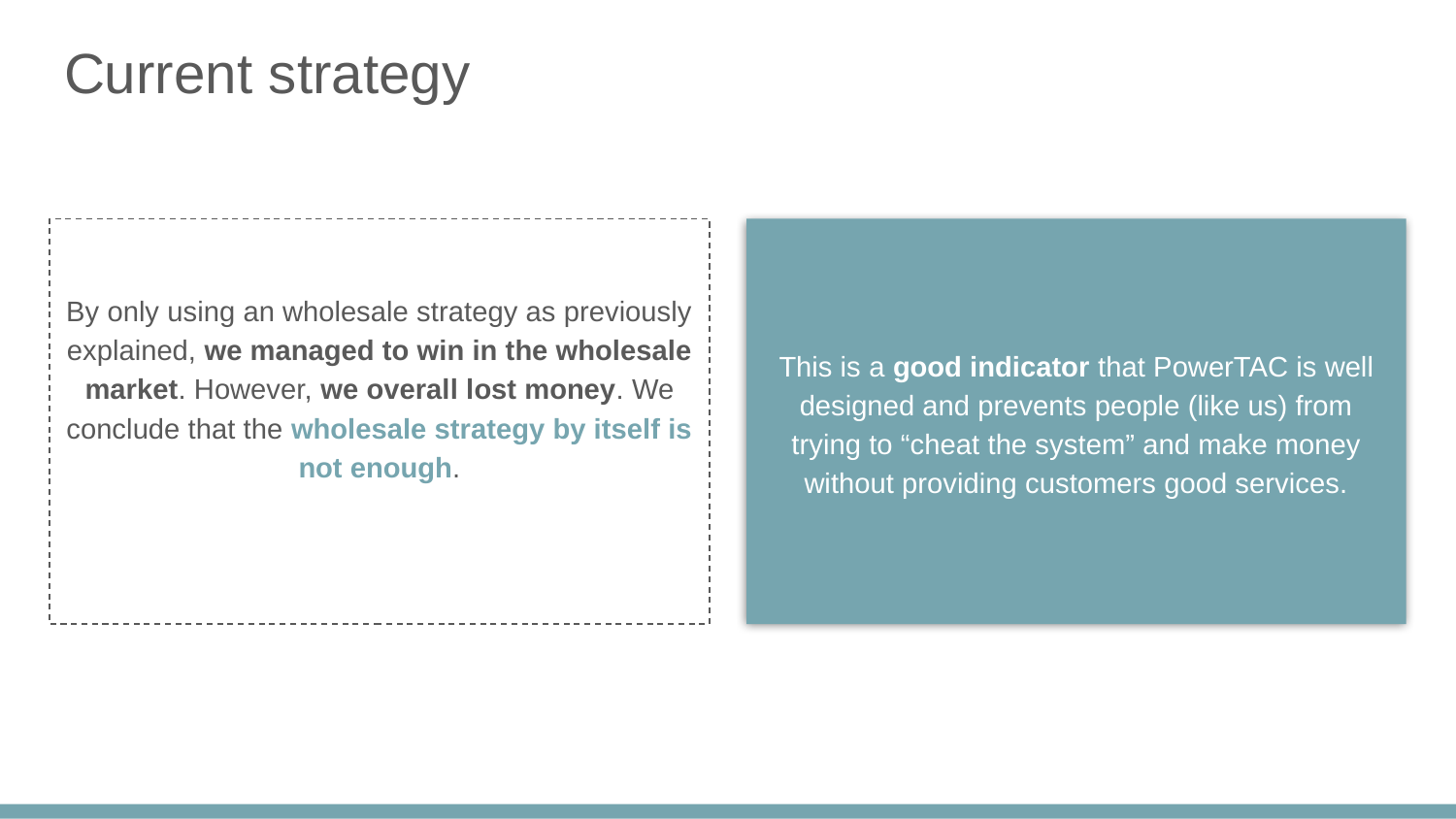

# Current strategy
By only using an wholesale strategy as previously explained, we managed to win in the wholesale market. However, we overall lost money. We conclude that the wholesale strategy by itself is not enough.

This is a good indicator that PowerTAC is well designed and prevents people (like us) from trying to “cheat the system” and make money without providing customers good services.